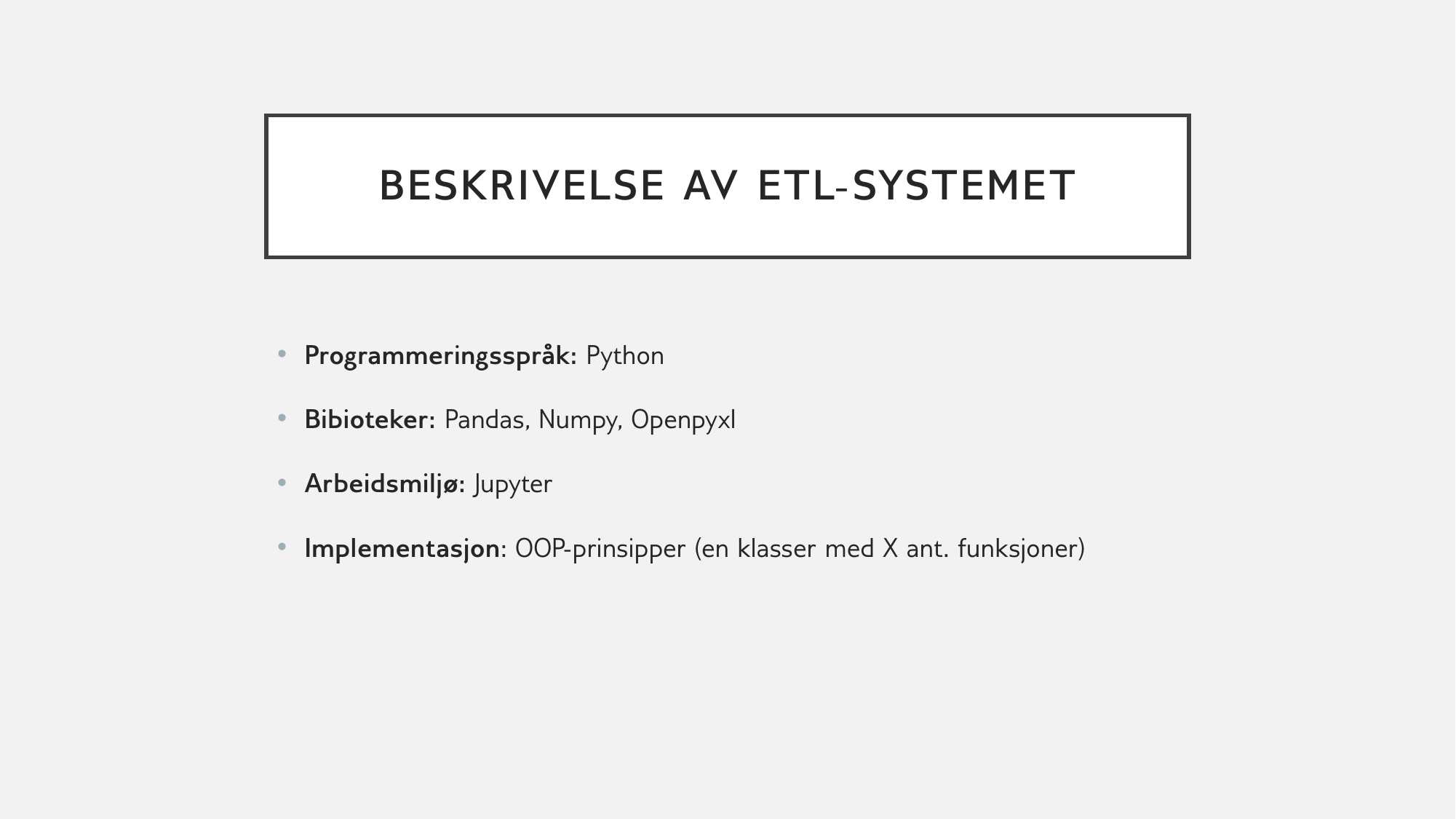

# Beskrivelse av ETL-systemet
Programmeringsspråk: Python
Bibioteker: Pandas, Numpy, Openpyxl
Arbeidsmiljø: Jupyter
Implementasjon: OOP-prinsipper (en klasser med X ant. funksjoner)